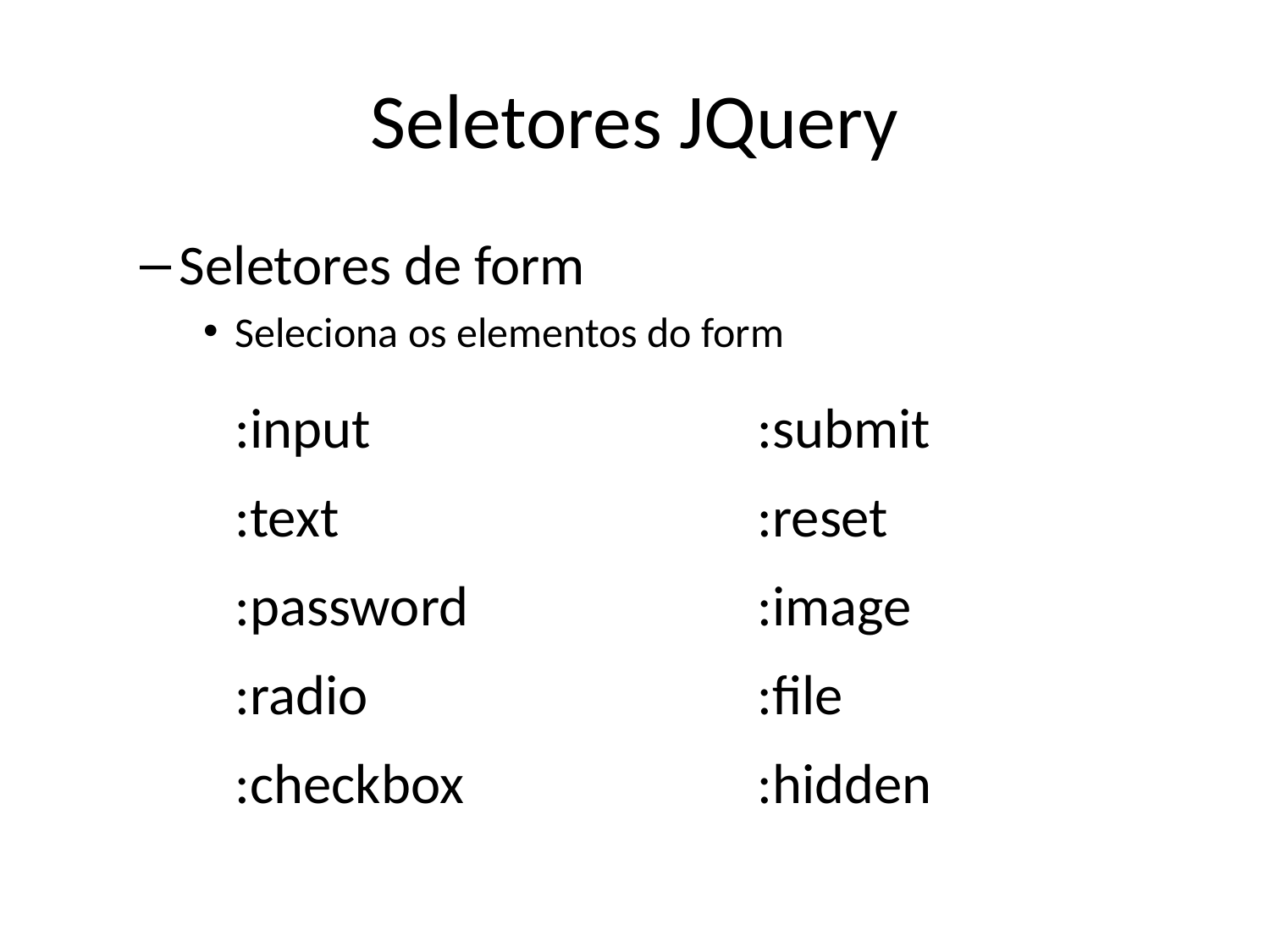

# Seletores JQuery
Seletores de form
Seleciona os elementos do form

Exemplo de uso: $(":input"); //seleciona todos os elementos input
:input
:text
:password
:radio
:checkbox

:submit
:reset
:image
:file
:hidden